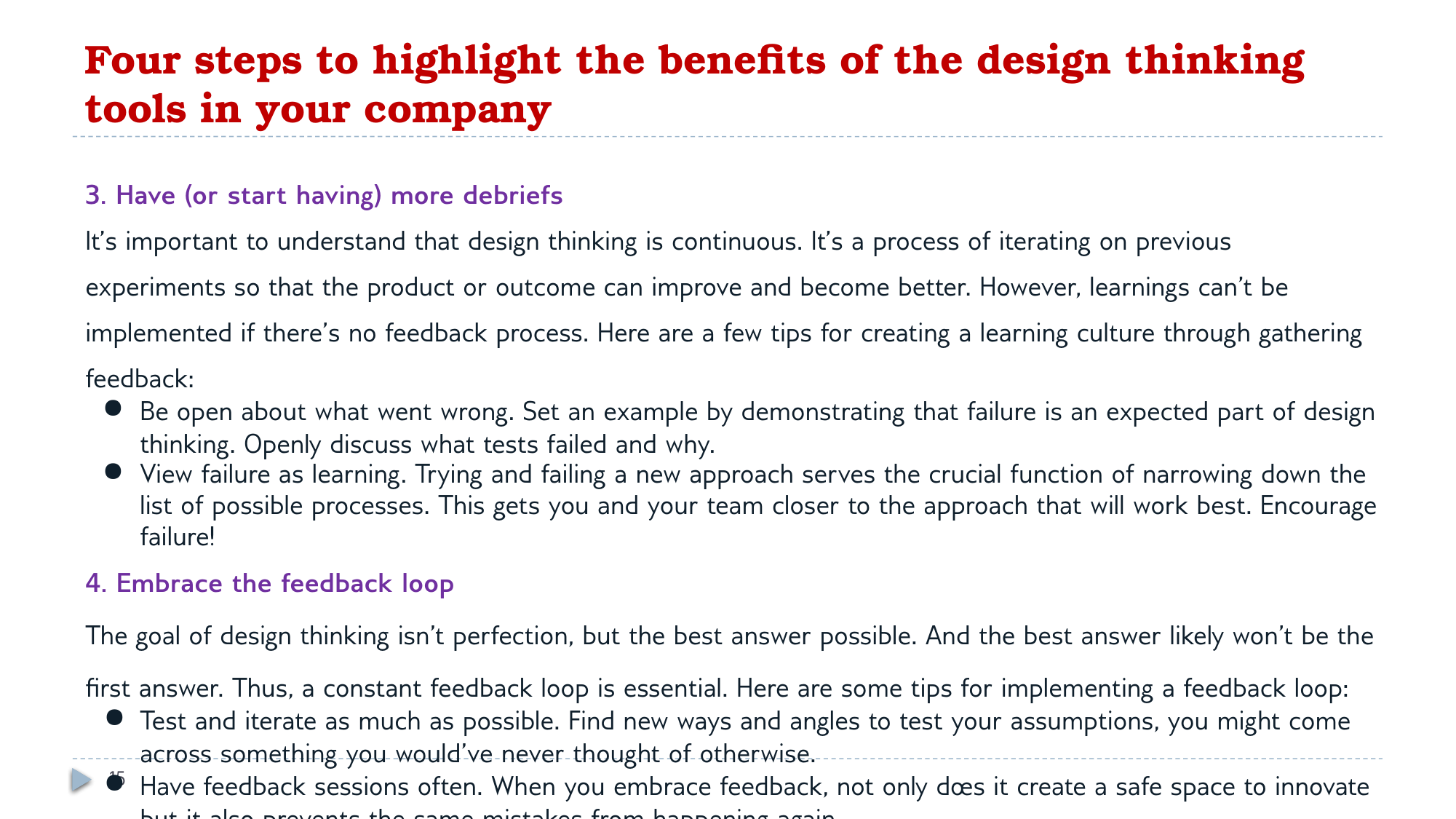

# Four steps to highlight the benefits of the design thinking tools in your company
3. Have (or start having) more debriefs
It’s important to understand that design thinking is continuous. It’s a process of iterating on previous experiments so that the product or outcome can improve and become better. However, learnings can’t be implemented if there’s no feedback process. Here are a few tips for creating a learning culture through gathering feedback:
Be open about what went wrong. Set an example by demonstrating that failure is an expected part of design thinking. Openly discuss what tests failed and why.
View failure as learning. Trying and failing a new approach serves the crucial function of narrowing down the list of possible processes. This gets you and your team closer to the approach that will work best. Encourage failure!
4. Embrace the feedback loop
The goal of design thinking isn’t perfection, but the best answer possible. And the best answer likely won’t be the first answer. Thus, a constant feedback loop is essential. Here are some tips for implementing a feedback loop:
Test and iterate as much as possible. Find new ways and angles to test your assumptions, you might come across something you would’ve never thought of otherwise.
Have feedback sessions often. When you embrace feedback, not only does it create a safe space to innovate but it also prevents the same mistakes from happening again.

15